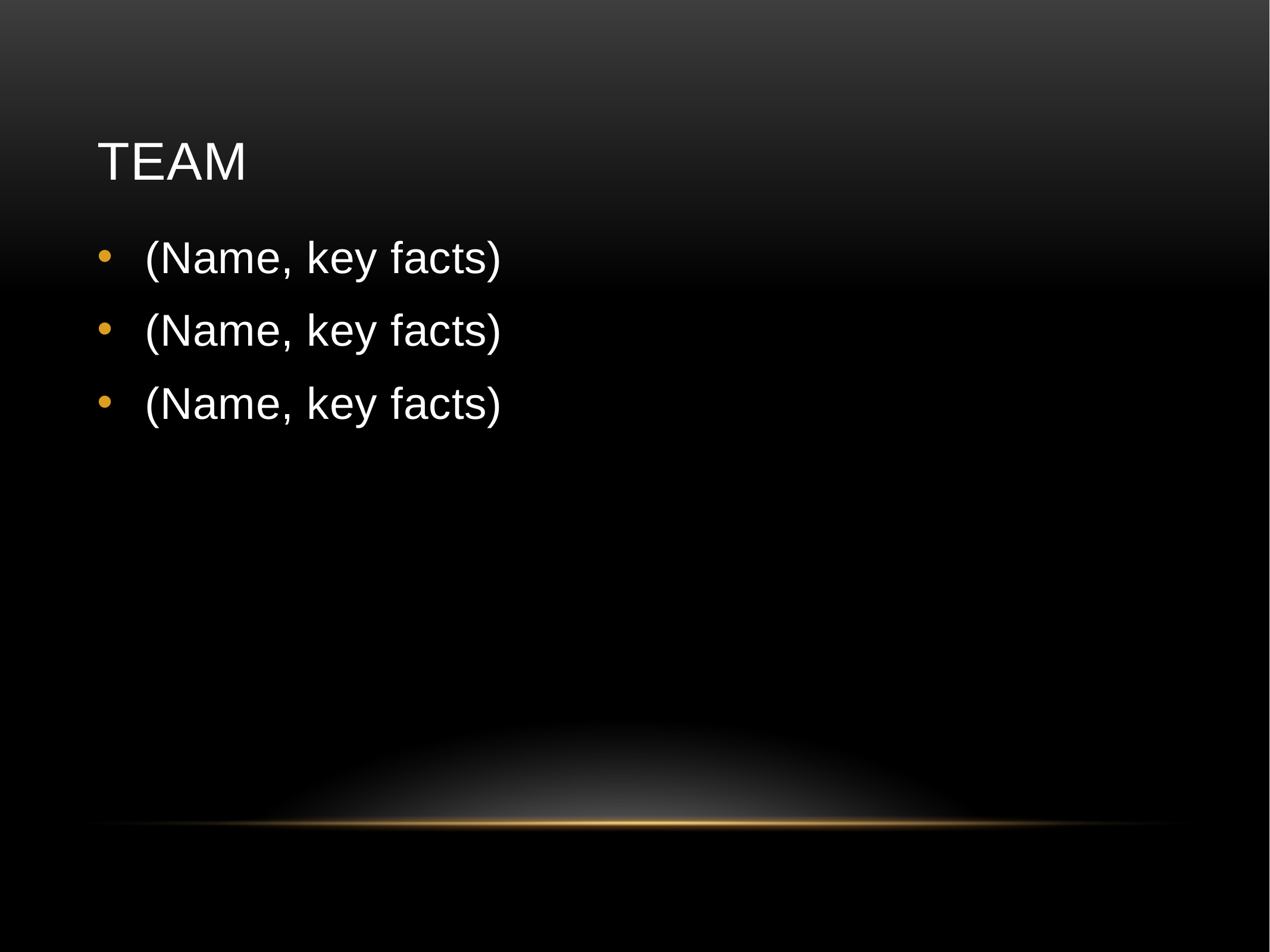

# Team
(Name, key facts)
(Name, key facts)
(Name, key facts)